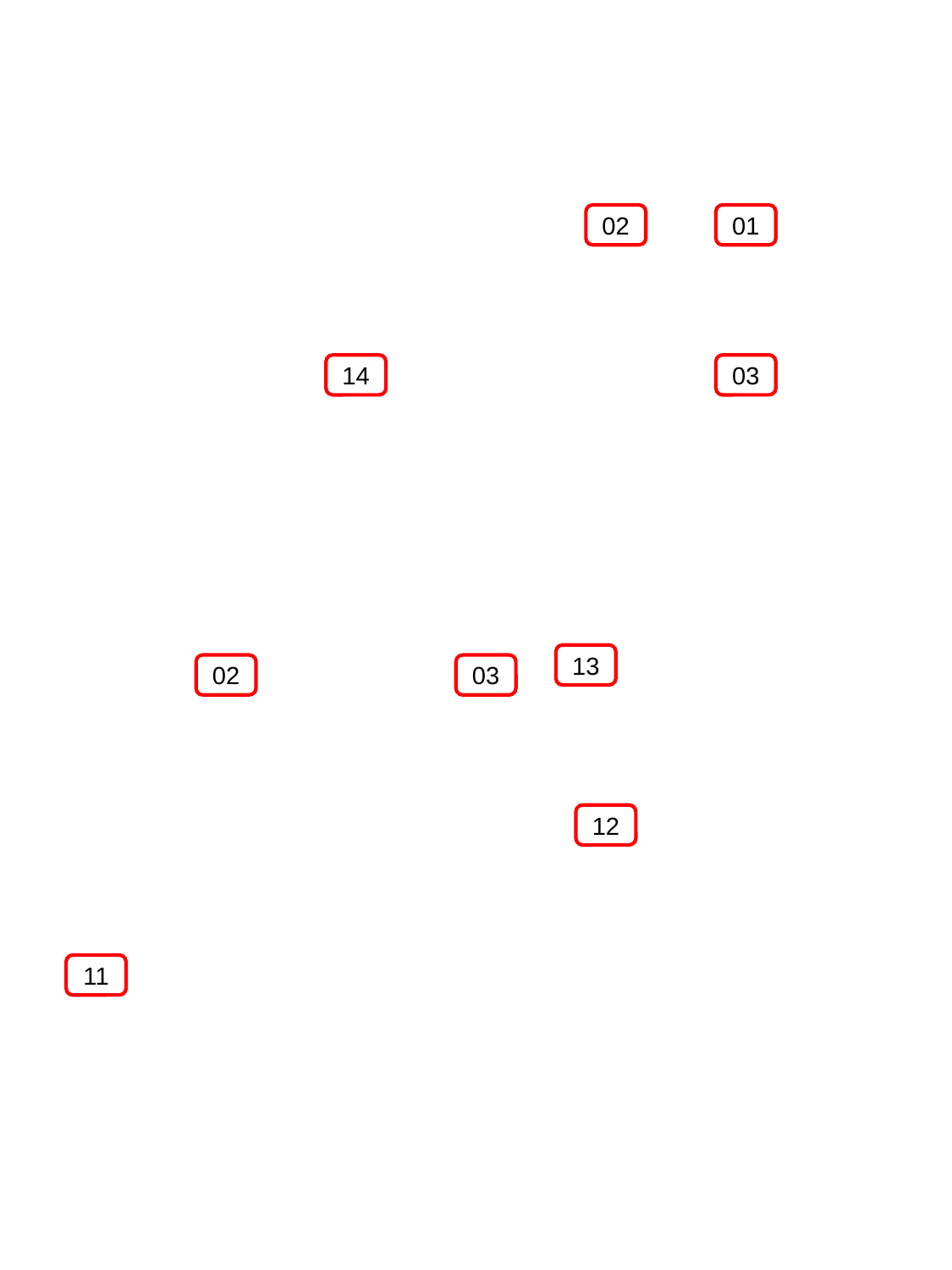

02
01
14
03
13
02
03
12
11